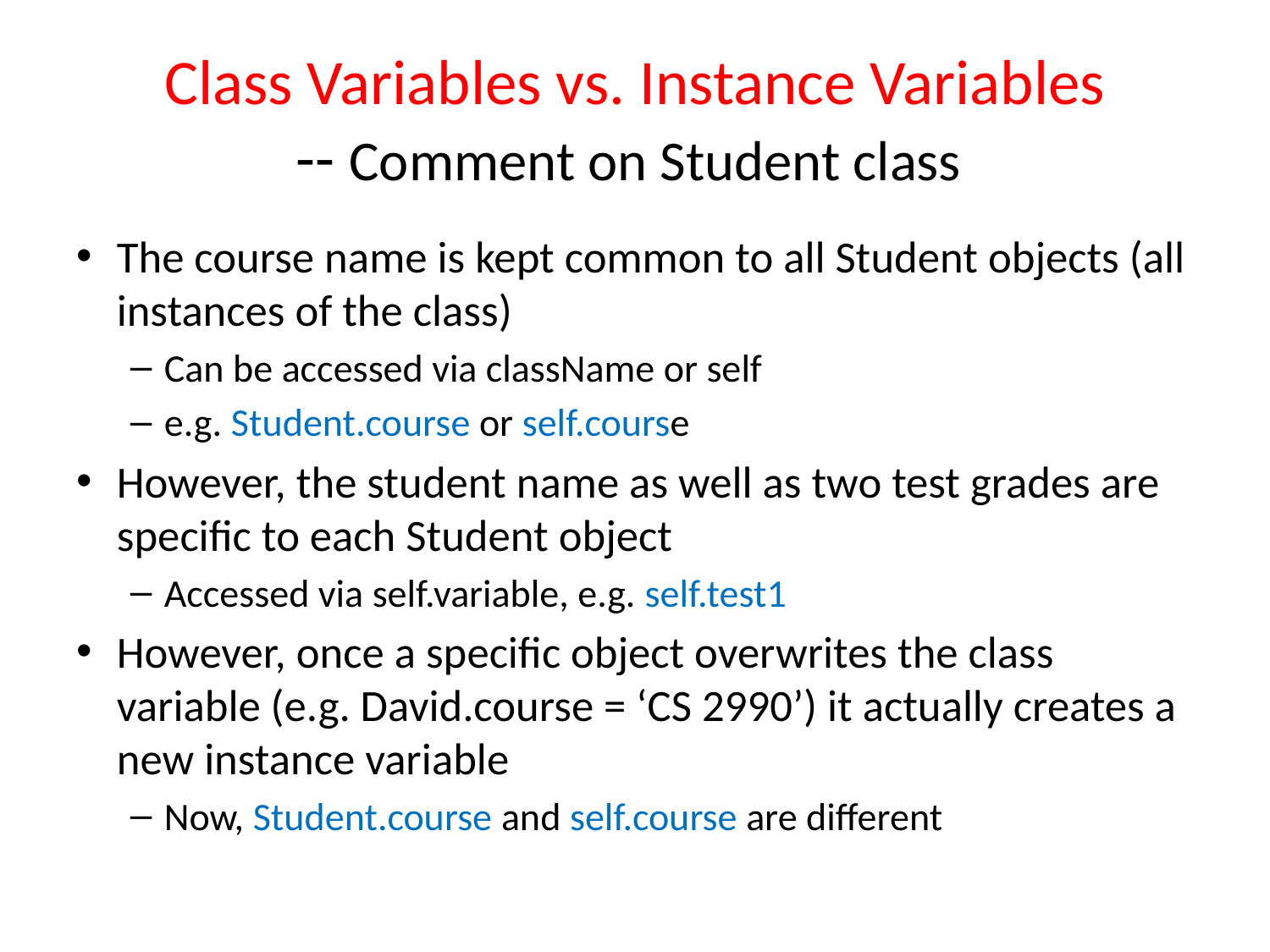

# Class Variables vs. Instance Variables -- Comment on Student class
The course name is kept common to all Student objects (all instances of the class)‏
Can be accessed via className or self
e.g. Student.course or self.course
However, the student name as well as two test grades are specific to each Student object
Accessed via self.variable, e.g. self.test1
However, once a specific object overwrites the class variable (e.g. David.course = ‘CS 2990’) it actually creates a new instance variable
Now, Student.course and self.course are different